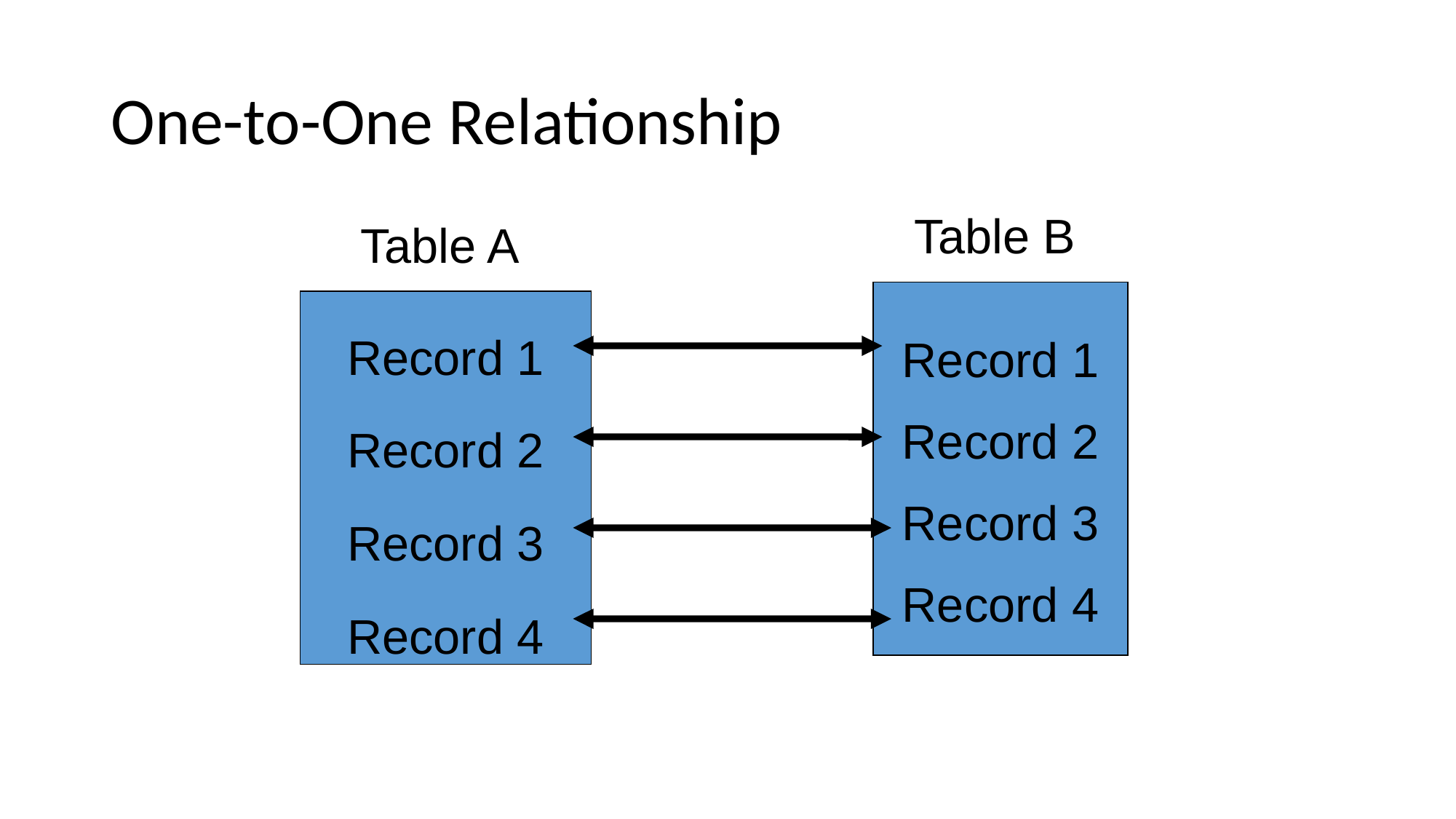

# One-to-One Relationship
Table B
Table A
Record 1
Record 2
Record 3
Record 4
Record 1
Record 2
Record 3
Record 4